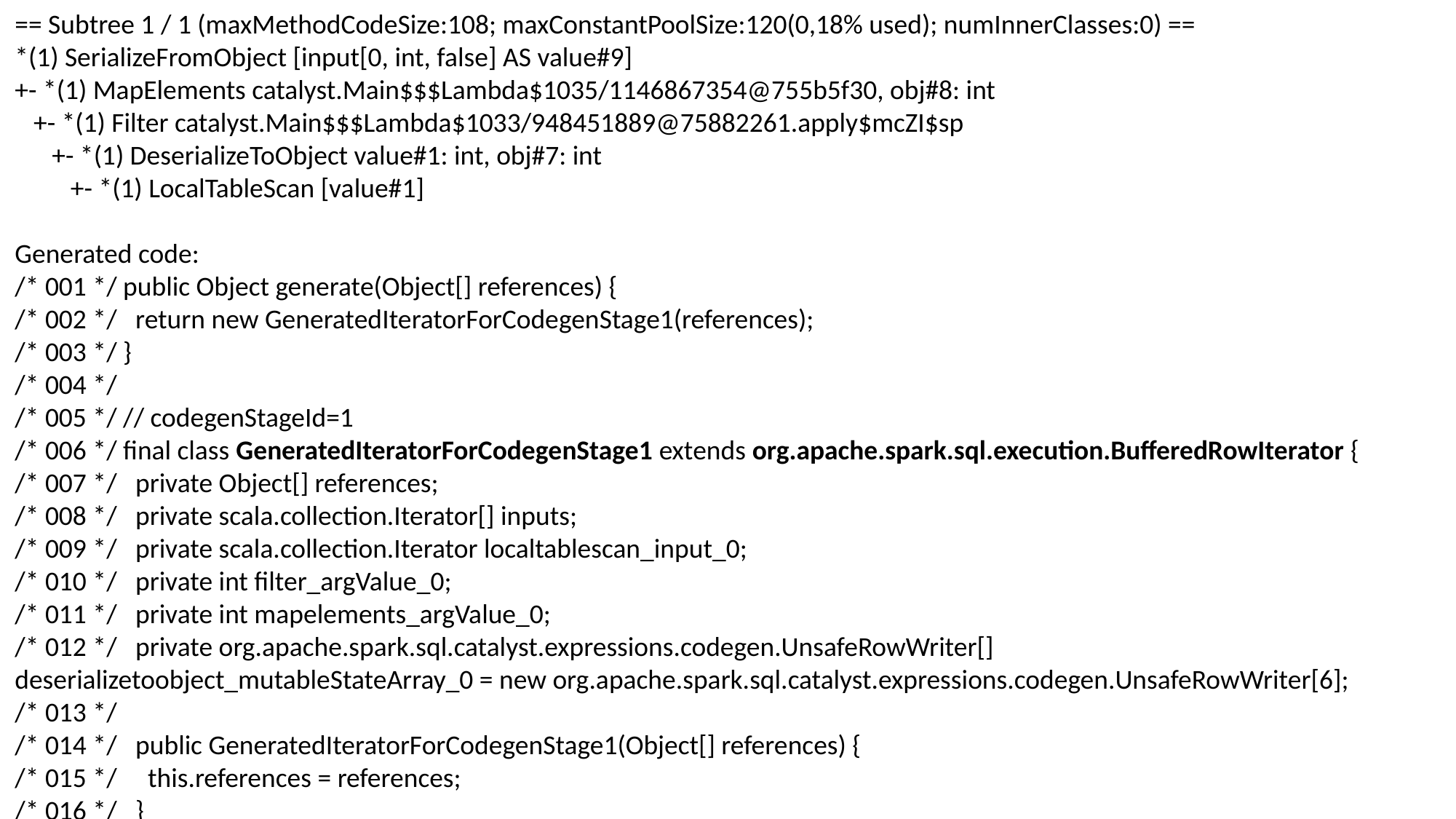

== Subtree 1 / 1 (maxMethodCodeSize:108; maxConstantPoolSize:120(0,18% used); numInnerClasses:0) ==
*(1) SerializeFromObject [input[0, int, false] AS value#9]
+- *(1) MapElements catalyst.Main$$$Lambda$1035/1146867354@755b5f30, obj#8: int
   +- *(1) Filter catalyst.Main$$$Lambda$1033/948451889@75882261.apply$mcZI$sp
      +- *(1) DeserializeToObject value#1: int, obj#7: int
         +- *(1) LocalTableScan [value#1]

Generated code:
/* 001 */ public Object generate(Object[] references) {
/* 002 */   return new GeneratedIteratorForCodegenStage1(references);
/* 003 */ }
/* 004 */
/* 005 */ // codegenStageId=1
/* 006 */ final class GeneratedIteratorForCodegenStage1 extends org.apache.spark.sql.execution.BufferedRowIterator {
/* 007 */   private Object[] references;
/* 008 */   private scala.collection.Iterator[] inputs;
/* 009 */   private scala.collection.Iterator localtablescan_input_0;
/* 010 */   private int filter_argValue_0;
/* 011 */   private int mapelements_argValue_0;
/* 012 */   private org.apache.spark.sql.catalyst.expressions.codegen.UnsafeRowWriter[] deserializetoobject_mutableStateArray_0 = new org.apache.spark.sql.catalyst.expressions.codegen.UnsafeRowWriter[6];
/* 013 */
/* 014 */   public GeneratedIteratorForCodegenStage1(Object[] references) {
/* 015 */     this.references = references;
/* 016 */   }